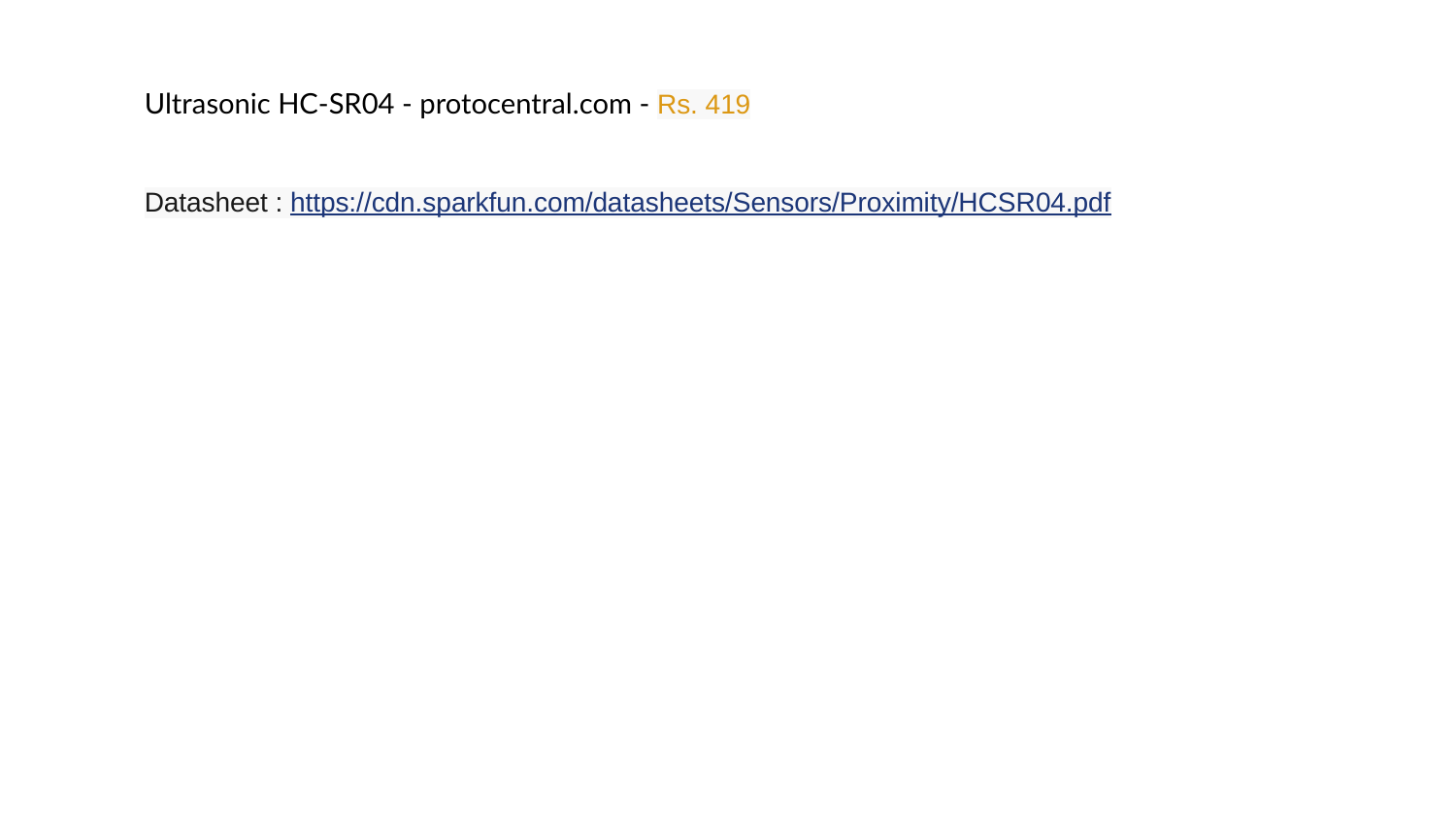

Ultrasonic HC-SR04 - protocentral.com - Rs. 419

Datasheet : https://cdn.sparkfun.com/datasheets/Sensors/Proximity/HCSR04.pdf